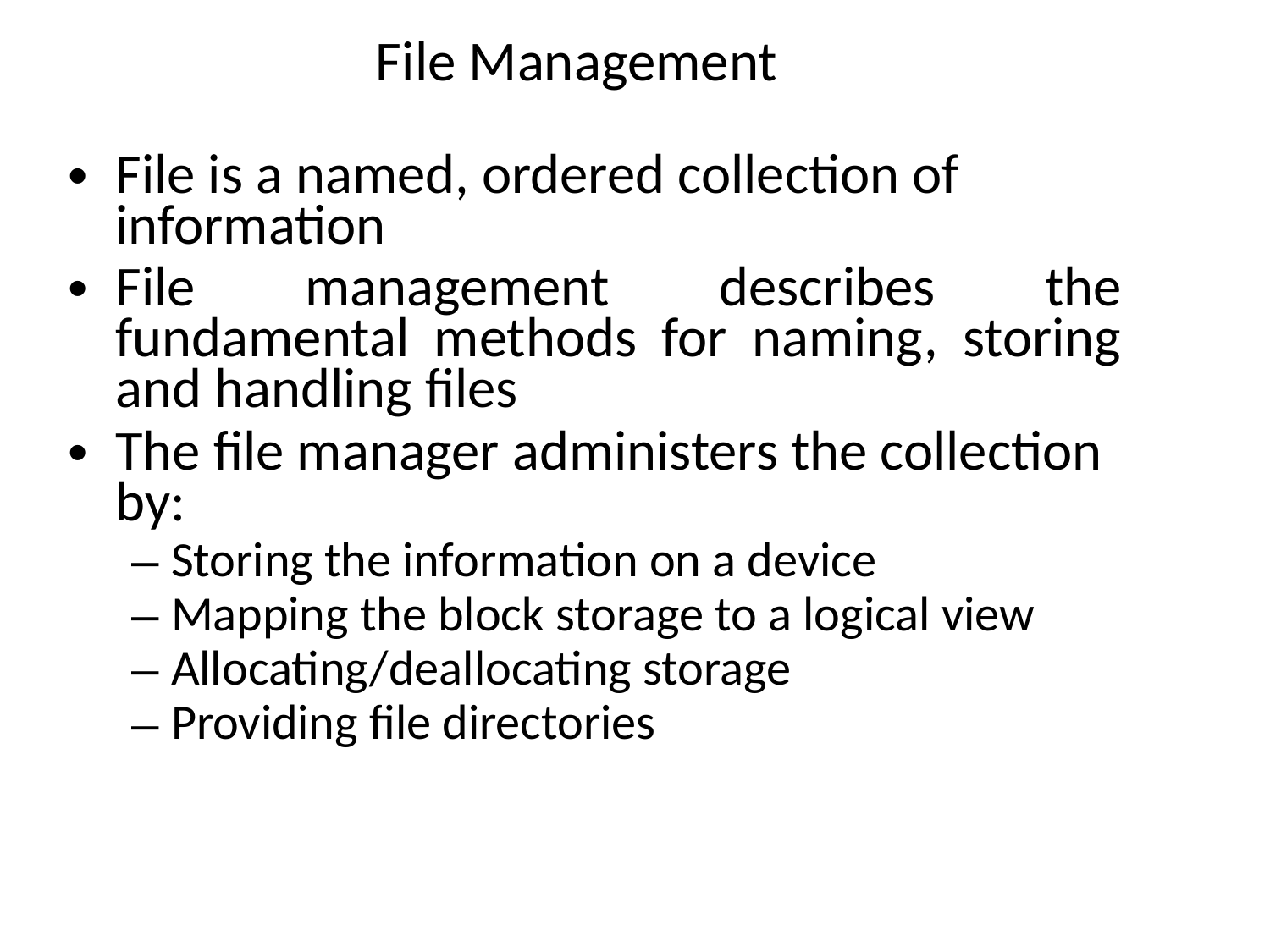

# File Management
File is a named, ordered collection of information
File management describes the fundamental methods for naming, storing and handling files
The file manager administers the collection by:
Storing the information on a device
Mapping the block storage to a logical view
Allocating/deallocating storage
Providing file directories